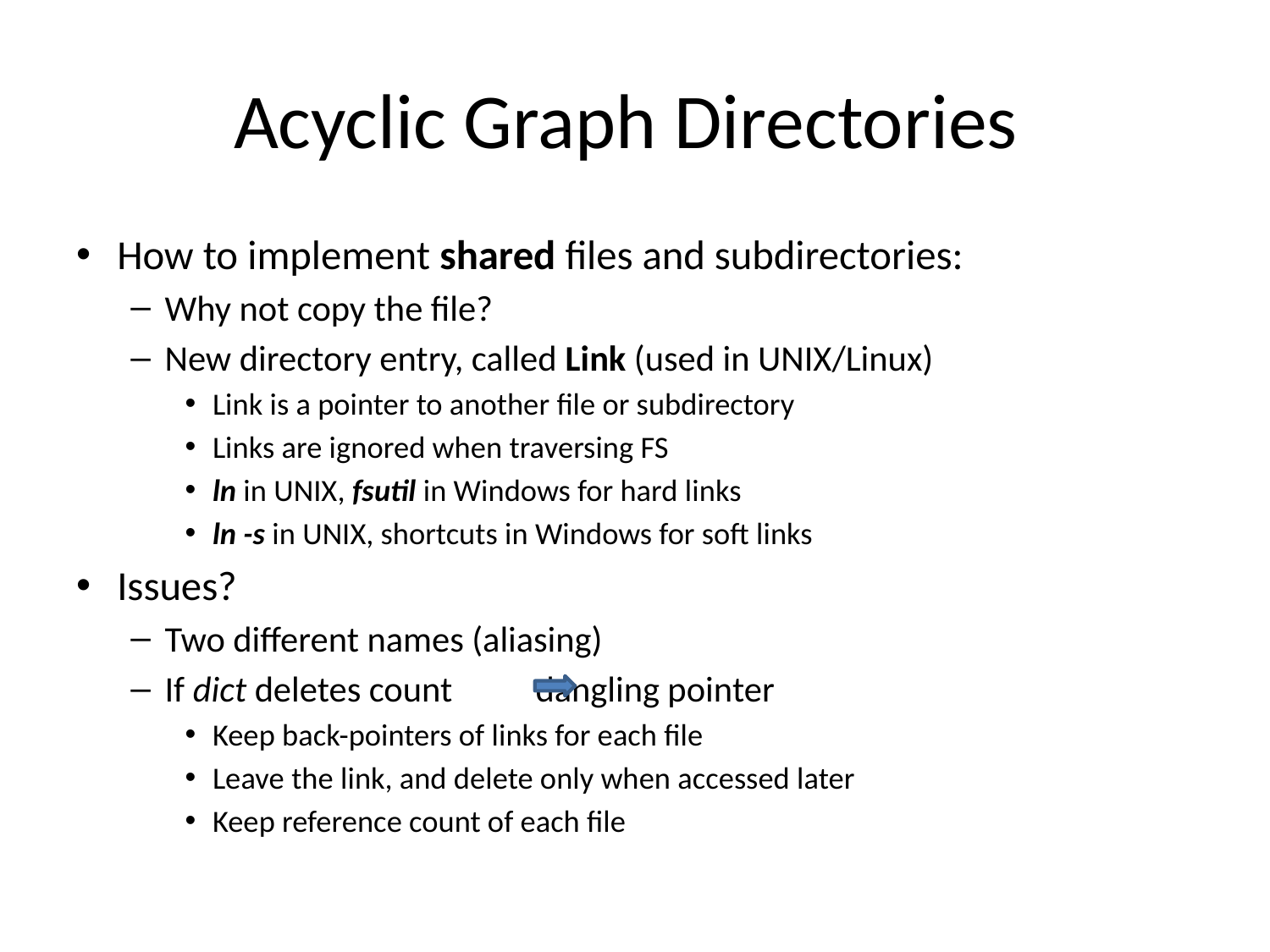

# Acyclic Graph Directories
How to implement shared files and subdirectories:
Why not copy the file?
New directory entry, called Link (used in UNIX/Linux)
Link is a pointer to another file or subdirectory
Links are ignored when traversing FS
ln in UNIX, fsutil in Windows for hard links
ln -s in UNIX, shortcuts in Windows for soft links
Issues?
Two different names (aliasing)
If dict deletes count 	dangling pointer
Keep back-pointers of links for each file
Leave the link, and delete only when accessed later
Keep reference count of each file